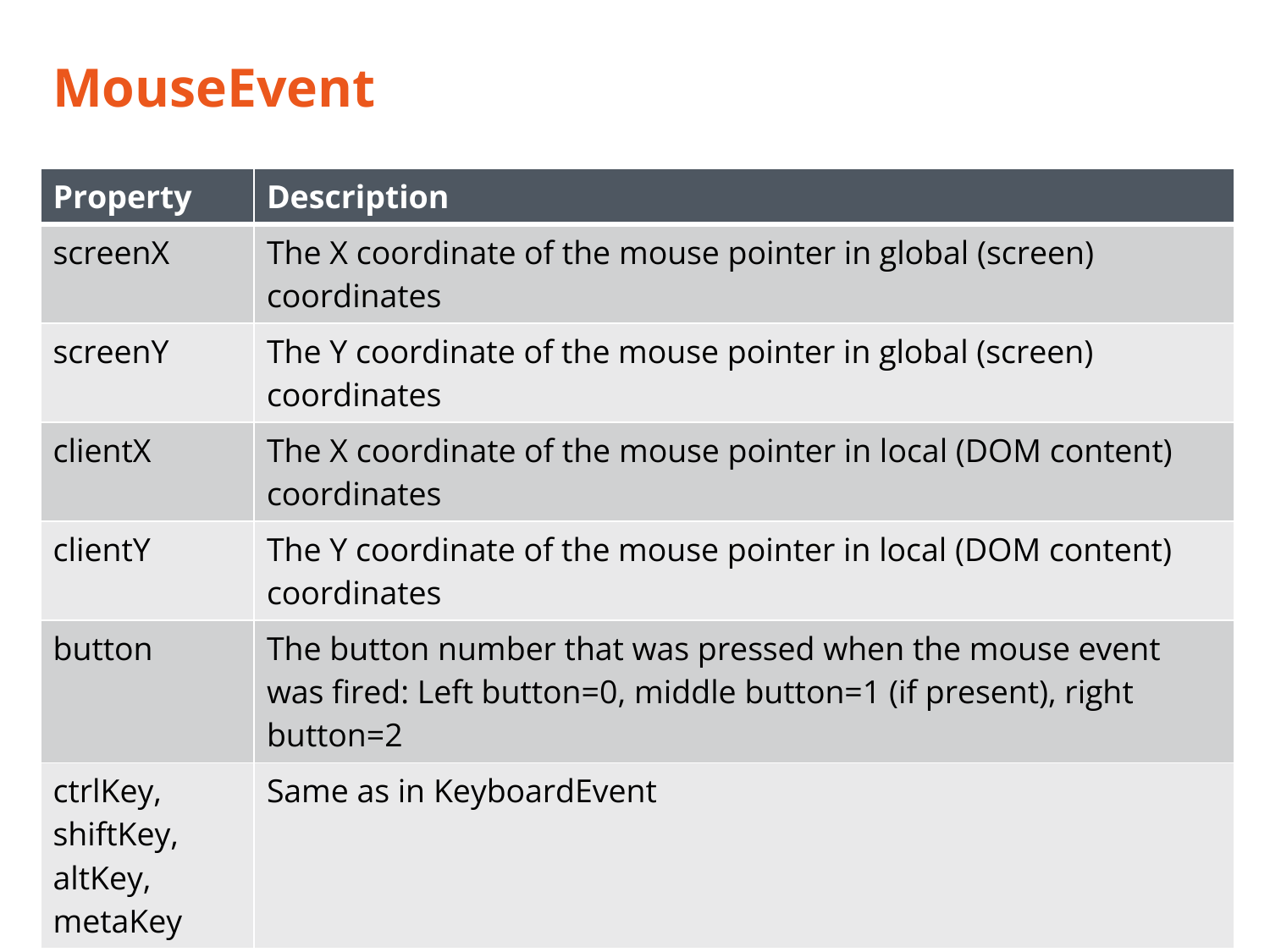

# MouseEvent

| Property | Description |
| --- | --- |
| screenX | The X coordinate of the mouse pointer in global (screen) coordinates |
| screenY | The Y coordinate of the mouse pointer in global (screen) coordinates |
| clientX | The X coordinate of the mouse pointer in local (DOM content) coordinates |
| clientY | The Y coordinate of the mouse pointer in local (DOM content) coordinates |
| button | The button number that was pressed when the mouse event was fired: Left button=0, middle button=1 (if present), right button=2 |
| ctrlKey, shiftKey, altKey, metaKey | Same as in KeyboardEvent |